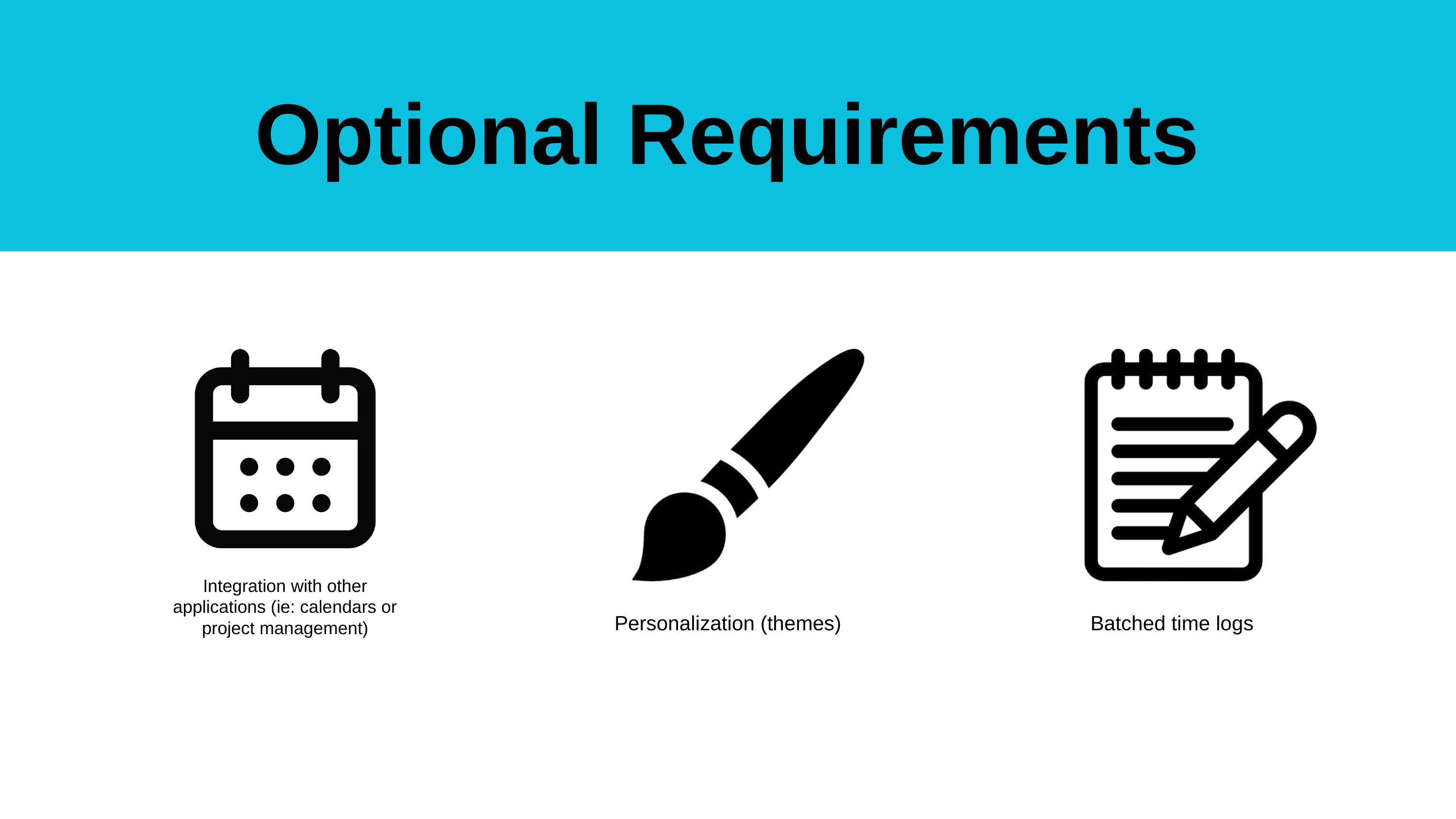

Optional Requirements

Integration with other applications (ie: calendars or project management)
Personalization (themes)
Batched time logs